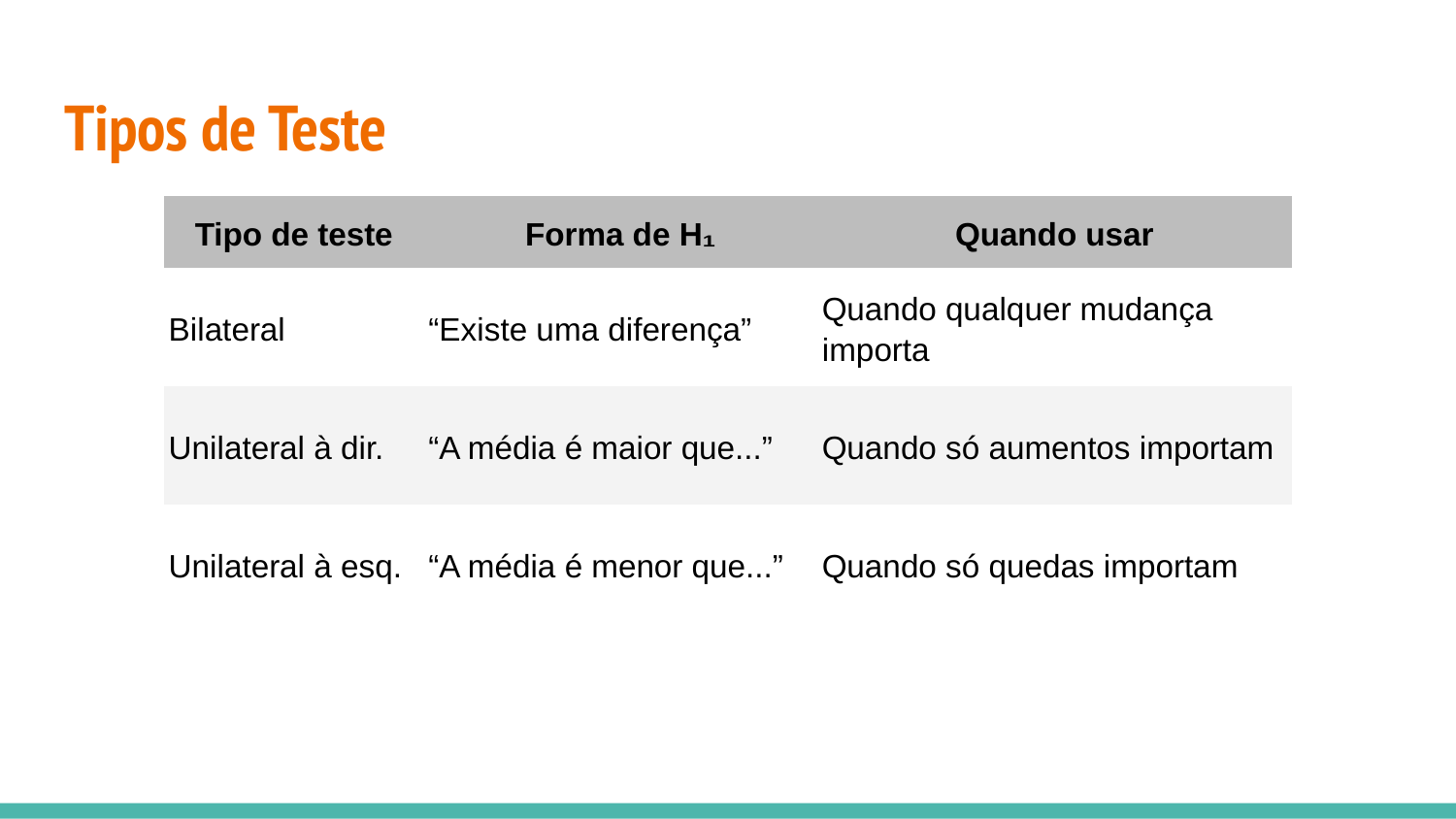

# Tipos de Teste
| Tipo de teste | Forma de H₁ | Quando usar |
| --- | --- | --- |
| Bilateral | “Existe uma diferença” | Quando qualquer mudança importa |
| Unilateral à dir. | “A média é maior que...” | Quando só aumentos importam |
| Unilateral à esq. | “A média é menor que...” | Quando só quedas importam |